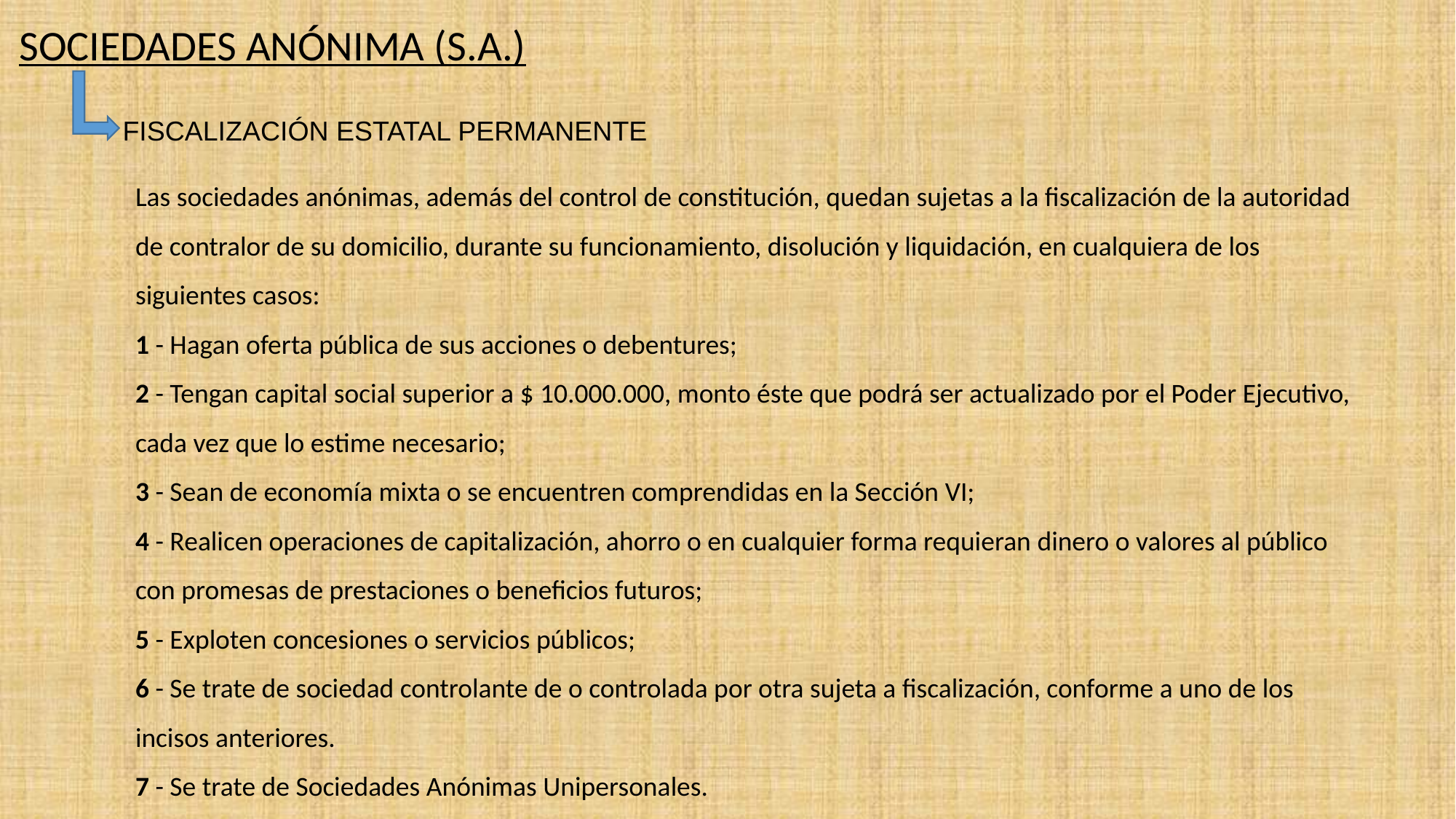

SOCIEDADES ANÓNIMA (S.A.)

FISCALIZACIÓN ESTATAL PERMANENTE
Las sociedades anónimas, además del control de constitución, quedan sujetas a la fiscalización de la autoridad de contralor de su domicilio, durante su funcionamiento, disolución y liquidación, en cualquiera de los siguientes casos:
1 - Hagan oferta pública de sus acciones o debentures;
2 - Tengan capital social superior a $ 10.000.000, monto éste que podrá ser actualizado por el Poder Ejecutivo, cada vez que lo estime necesario;
3 - Sean de economía mixta o se encuentren comprendidas en la Sección VI;
4 - Realicen operaciones de capitalización, ahorro o en cualquier forma requieran dinero o valores al público con promesas de prestaciones o beneficios futuros;
5 - Exploten concesiones o servicios públicos;
6 - Se trate de sociedad controlante de o controlada por otra sujeta a fiscalización, conforme a uno de los incisos anteriores.
7 - Se trate de Sociedades Anónimas Unipersonales.